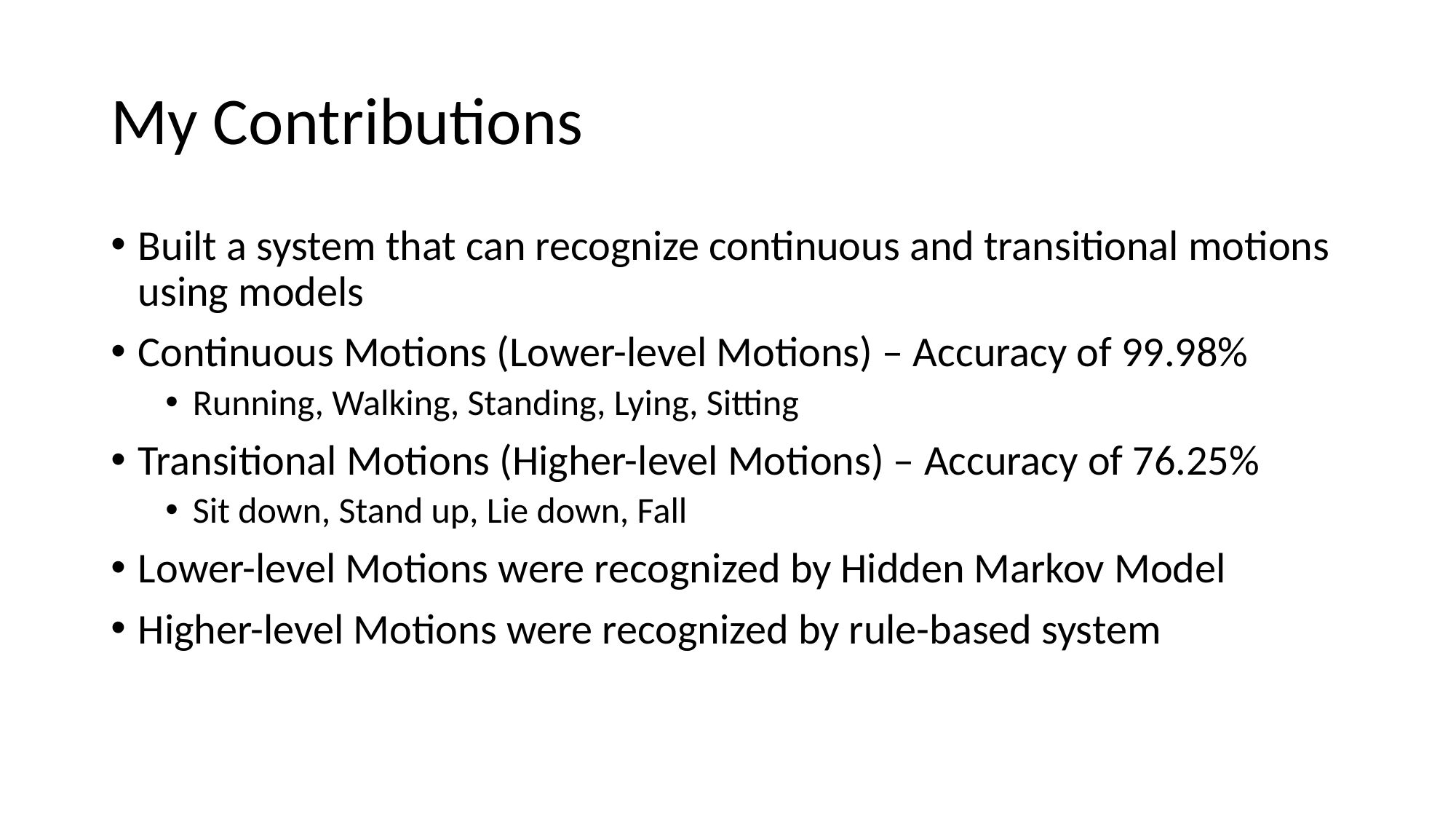

# My Contributions
Built a system that can recognize continuous and transitional motions using models
Continuous Motions (Lower-level Motions) – Accuracy of 99.98%
Running, Walking, Standing, Lying, Sitting
Transitional Motions (Higher-level Motions) – Accuracy of 76.25%
Sit down, Stand up, Lie down, Fall
Lower-level Motions were recognized by Hidden Markov Model
Higher-level Motions were recognized by rule-based system